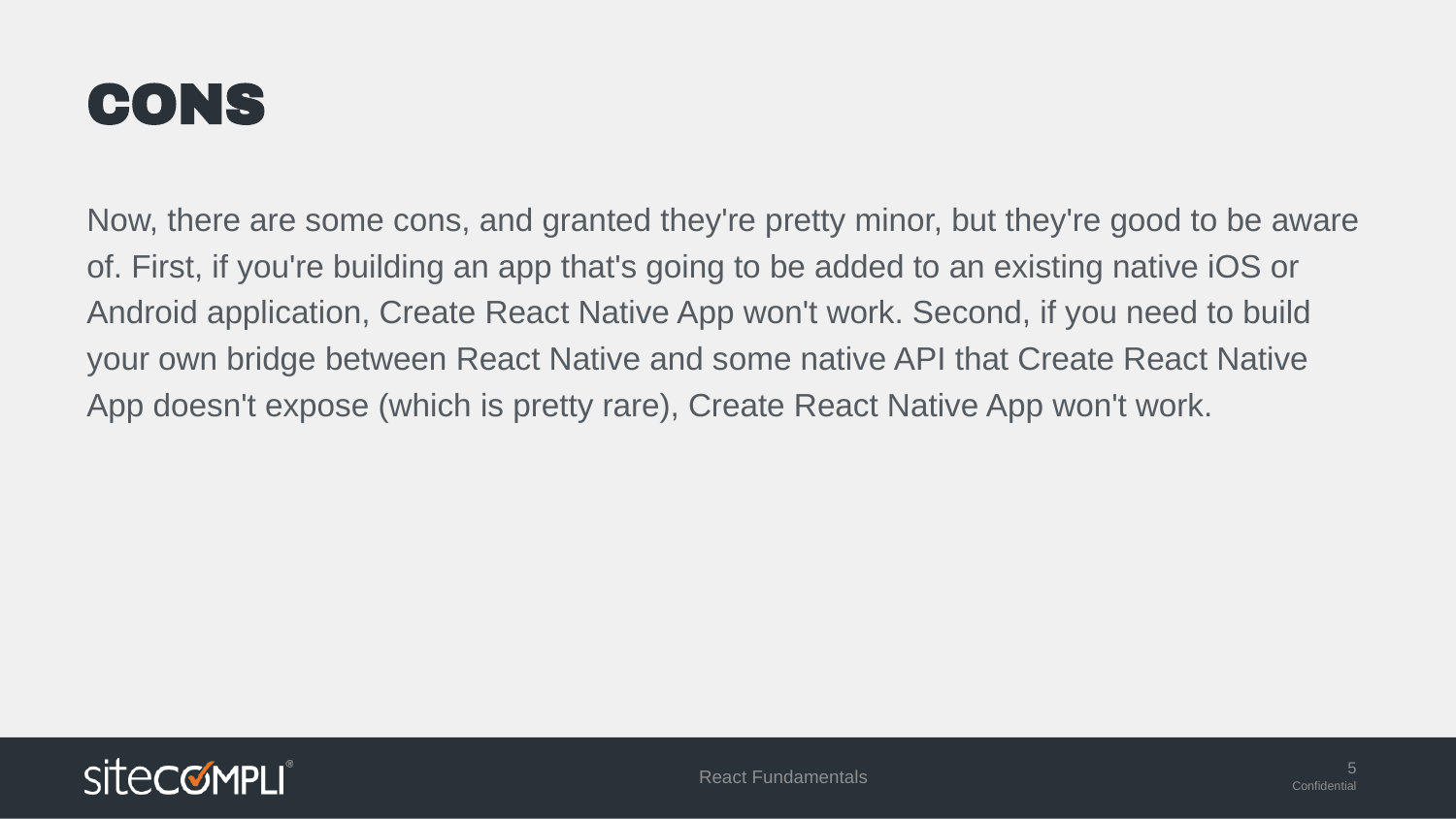

# cons
Now, there are some cons, and granted they're pretty minor, but they're good to be aware of. First, if you're building an app that's going to be added to an existing native iOS or Android application, Create React Native App won't work. Second, if you need to build your own bridge between React Native and some native API that Create React Native App doesn't expose (which is pretty rare), Create React Native App won't work.
React Fundamentals
5